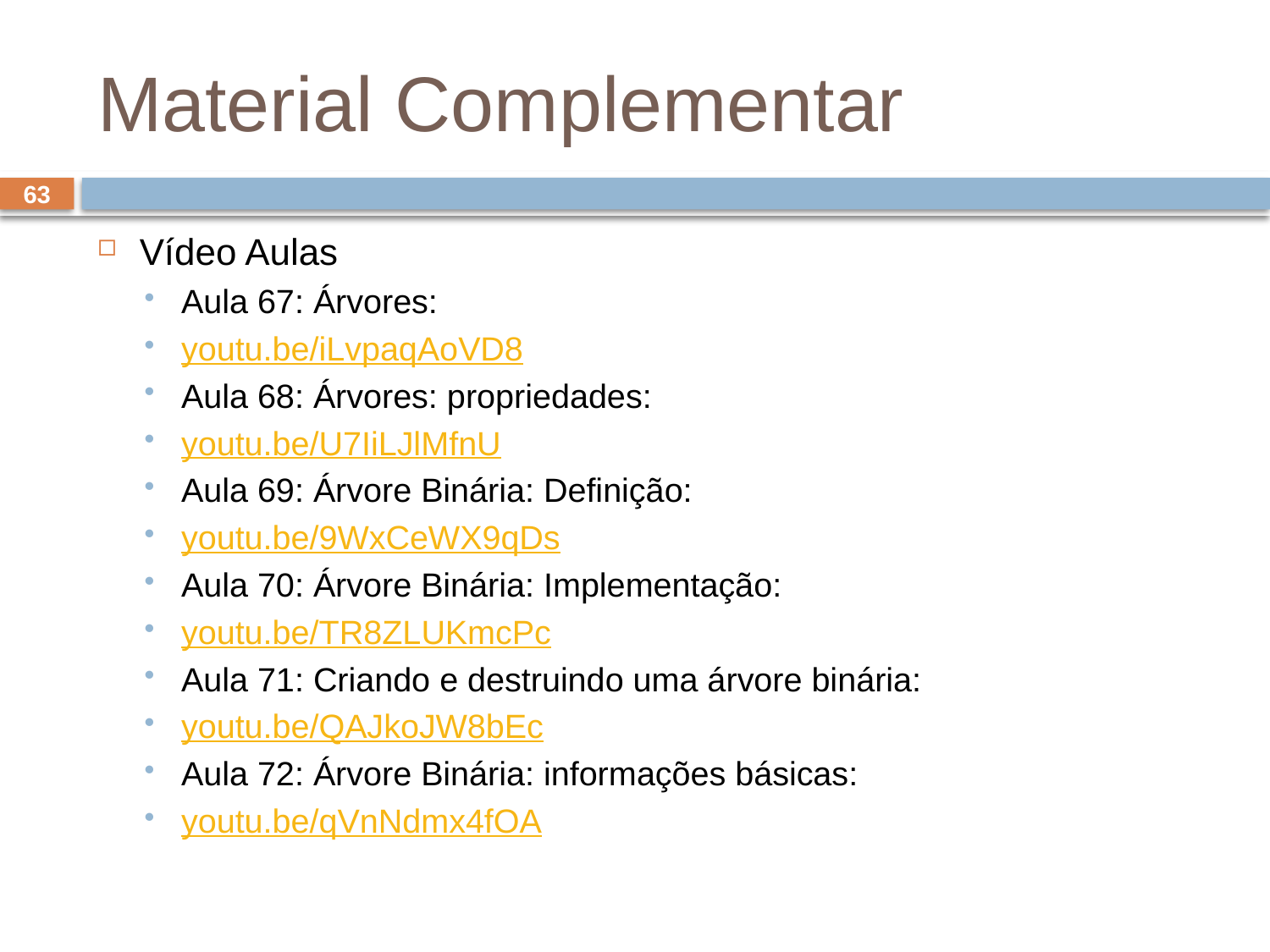

# Material Complementar
63
Vídeo Aulas
Aula 67: Árvores:
youtu.be/iLvpaqAoVD8
Aula 68: Árvores: propriedades:
youtu.be/U7IiLJlMfnU
Aula 69: Árvore Binária: Definição:
youtu.be/9WxCeWX9qDs
Aula 70: Árvore Binária: Implementação:
youtu.be/TR8ZLUKmcPc
Aula 71: Criando e destruindo uma árvore binária:
youtu.be/QAJkoJW8bEc
Aula 72: Árvore Binária: informações básicas:
youtu.be/qVnNdmx4fOA